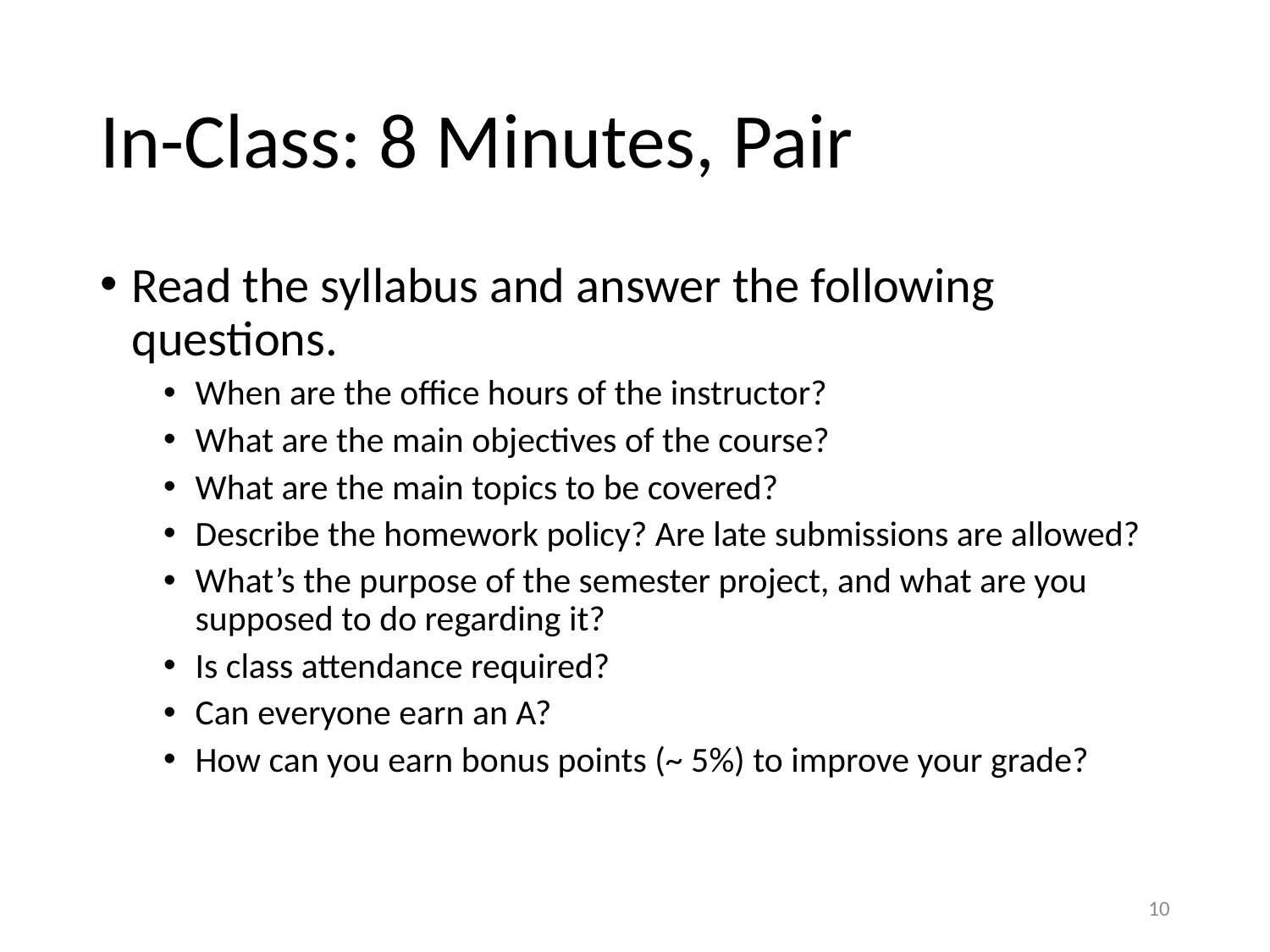

# In-Class: 8 Minutes, Pair
Read the syllabus and answer the following questions.
When are the office hours of the instructor?
What are the main objectives of the course?
What are the main topics to be covered?
Describe the homework policy? Are late submissions are allowed?
What’s the purpose of the semester project, and what are you supposed to do regarding it?
Is class attendance required?
Can everyone earn an A?
How can you earn bonus points (~ 5%) to improve your grade?
10